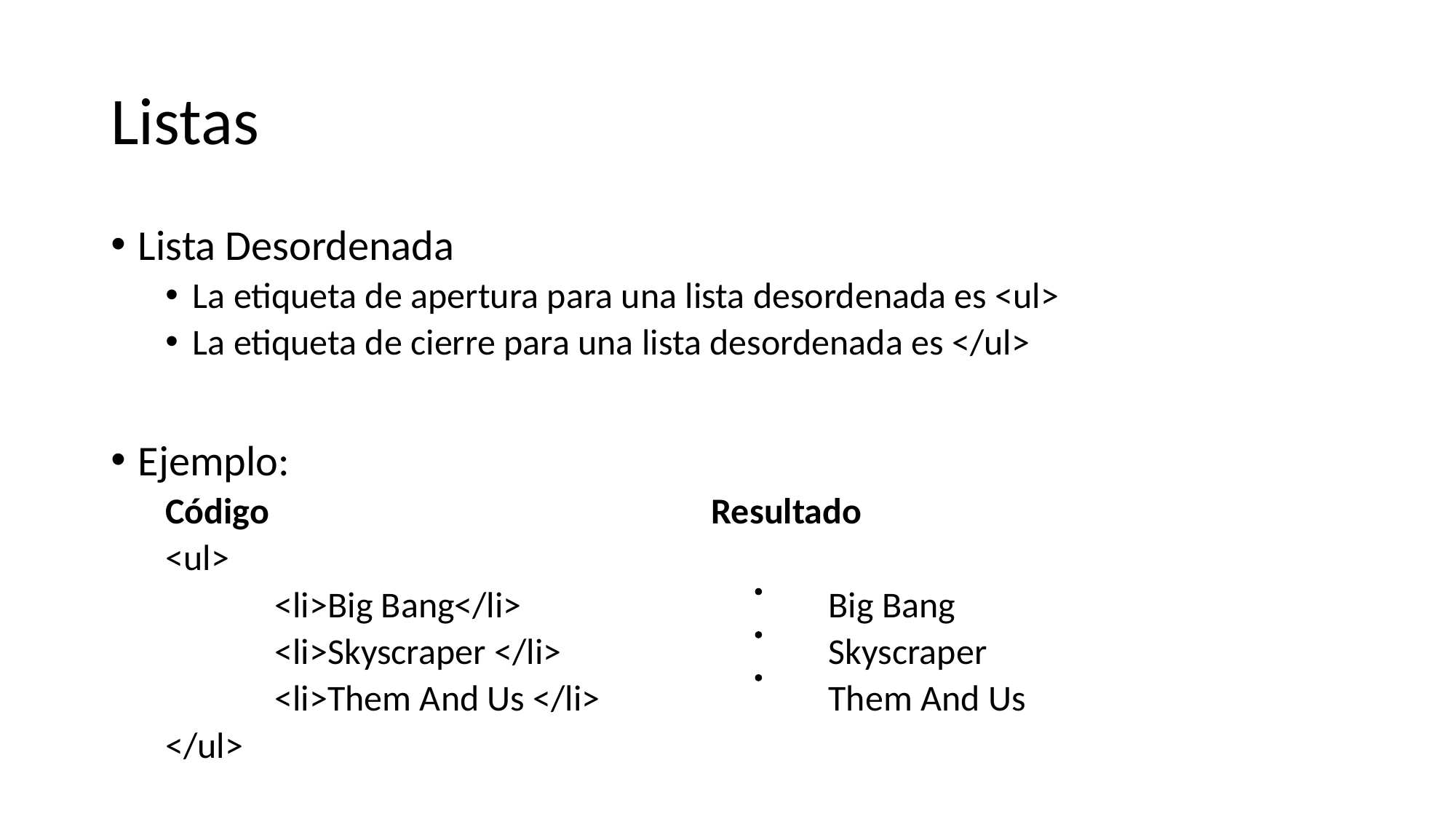

# Listas
Lista Desordenada
La etiqueta de apertura para una lista desordenada es <ul>
La etiqueta de cierre para una lista desordenada es </ul>

Ejemplo:
Código					Resultado
<ul>
	<li>Big Bang</li>			 Big Bang
	<li>Skyscraper </li>			 Skyscraper
	<li>Them And Us </li>			 Them And Us
</ul>